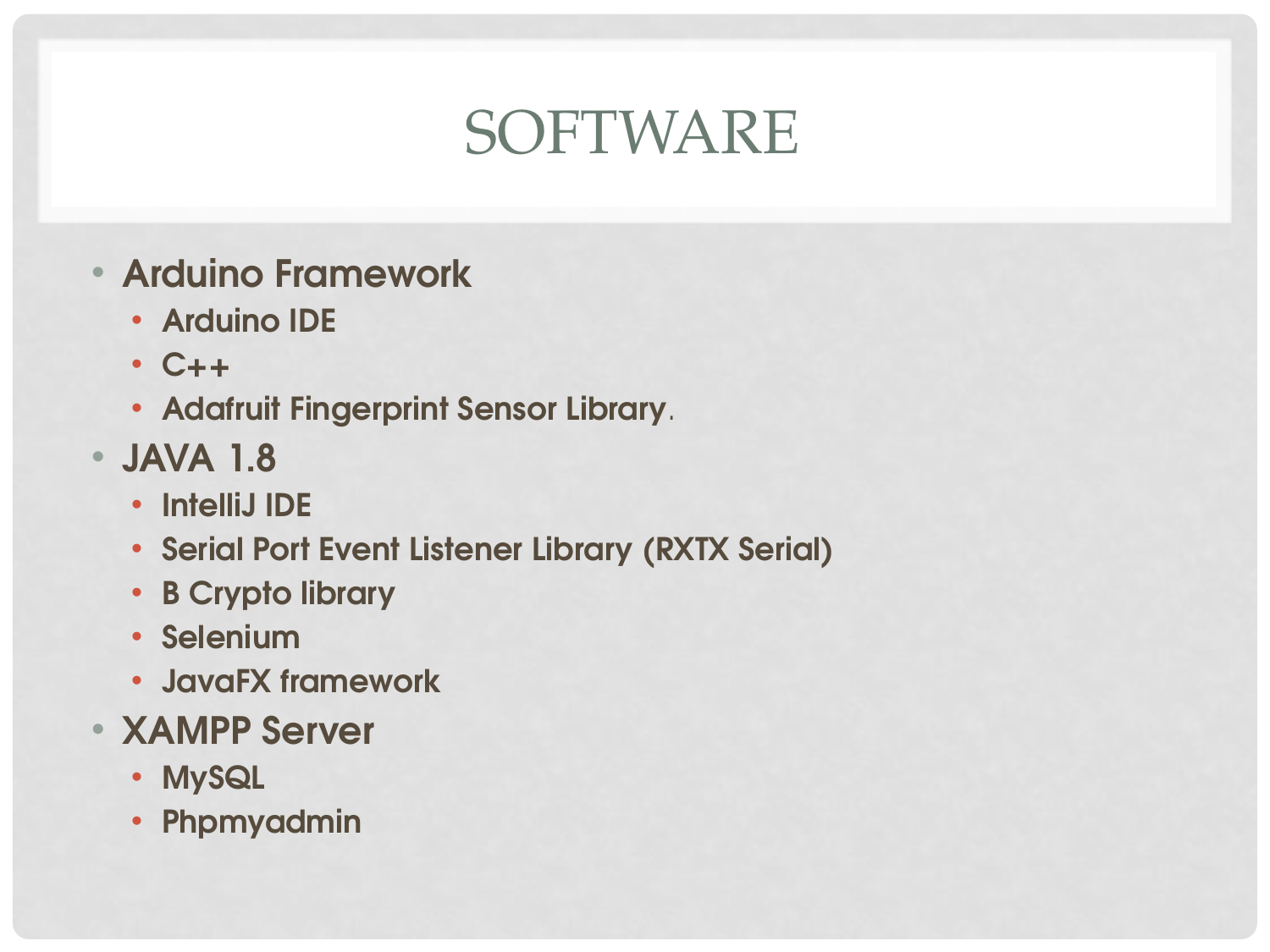

# Software
Arduino Framework
Arduino IDE
C++
Adafruit Fingerprint Sensor Library.
JAVA 1.8
IntelliJ IDE
Serial Port Event Listener Library (RXTX Serial)
B Crypto library
Selenium
JavaFX framework
XAMPP Server
MySQL
Phpmyadmin